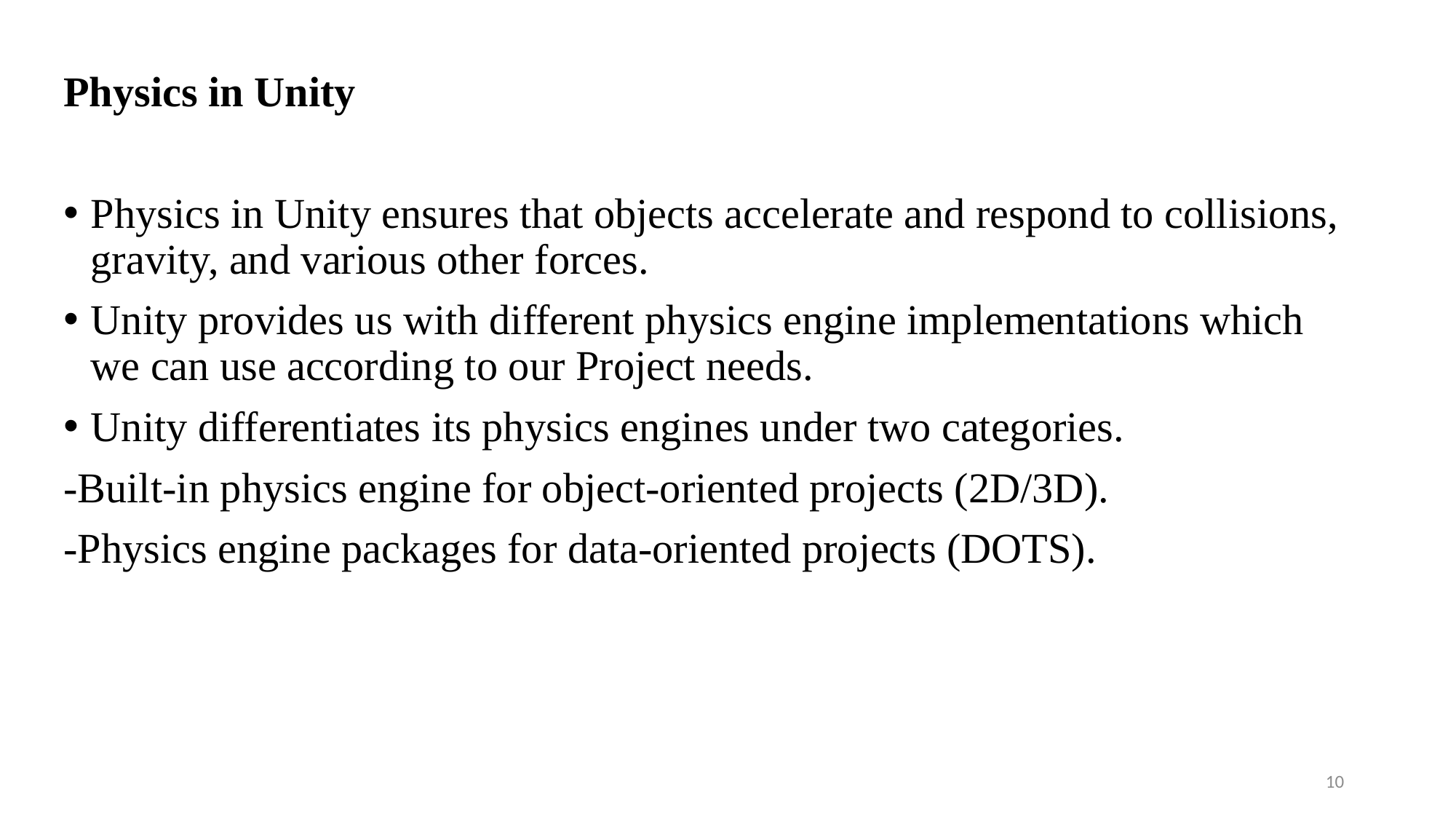

Physics in Unity

Physics in Unity ensures that objects accelerate and respond to collisions, gravity, and various other forces.
Unity provides us with different physics engine implementations which we can use according to our Project needs.
Unity differentiates its physics engines under two categories.
-Built-in physics engine for object-oriented projects (2D/3D).
-Physics engine packages for data-oriented projects (DOTS).

10